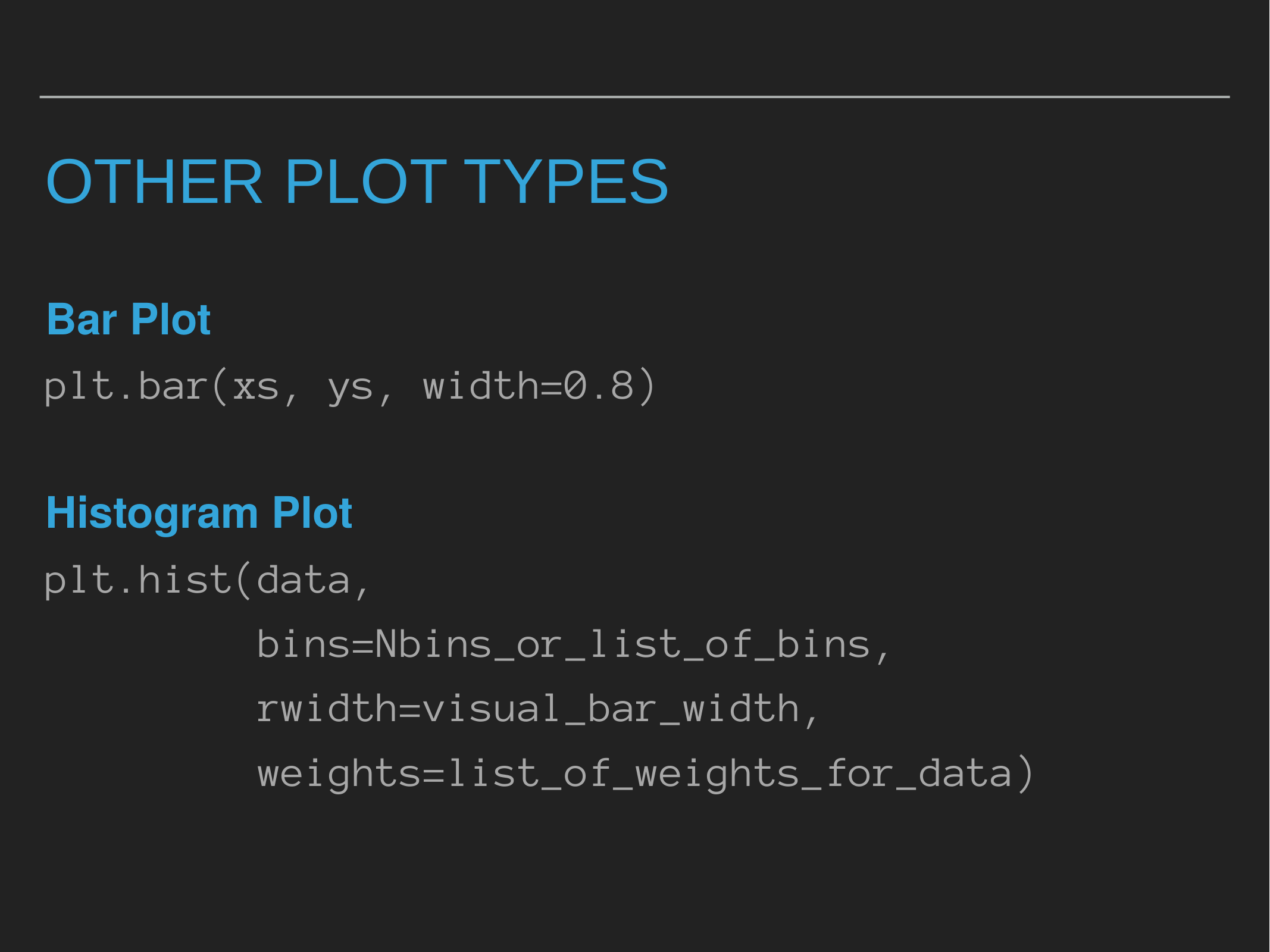

# Other plot types
Bar Plot
plt.bar(xs, ys, width=0.8)

Histogram Plot
plt.hist(data,
         bins=Nbins_or_list_of_bins,
         rwidth=visual_bar_width,
         weights=list_of_weights_for_data)